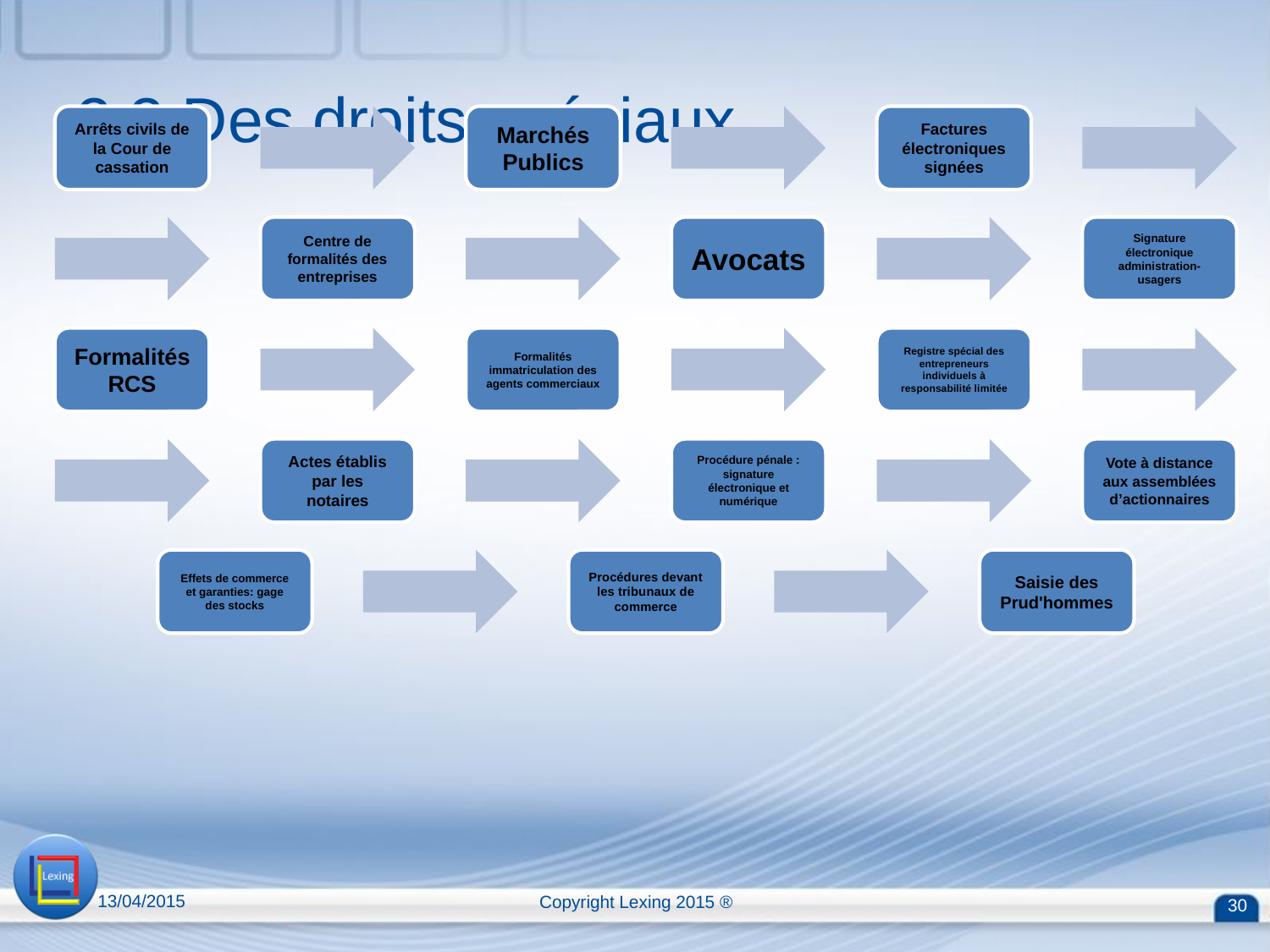

# 2.2 Des droits spéciaux
Arrêts civils de la Cour de cassation
Marchés Publics
Factures électroniques signées
Signature électronique administration- usagers
Avocats
Centre de formalités des entreprises
Formalités RCS
Formalités immatriculation des agents commerciaux
Registre spécial des entrepreneurs individuels à responsabilité limitée
Procédures devant les tribunaux de commerce
Vote à distance aux assemblées d’actionnaires
Procédure pénale : signature électronique et numérique
Actes établis par les notaires
Effets de commerce et garanties: gage des stocks
Saisie des Prud'hommes
13/04/2015
Copyright Lexing 2015 ®
30